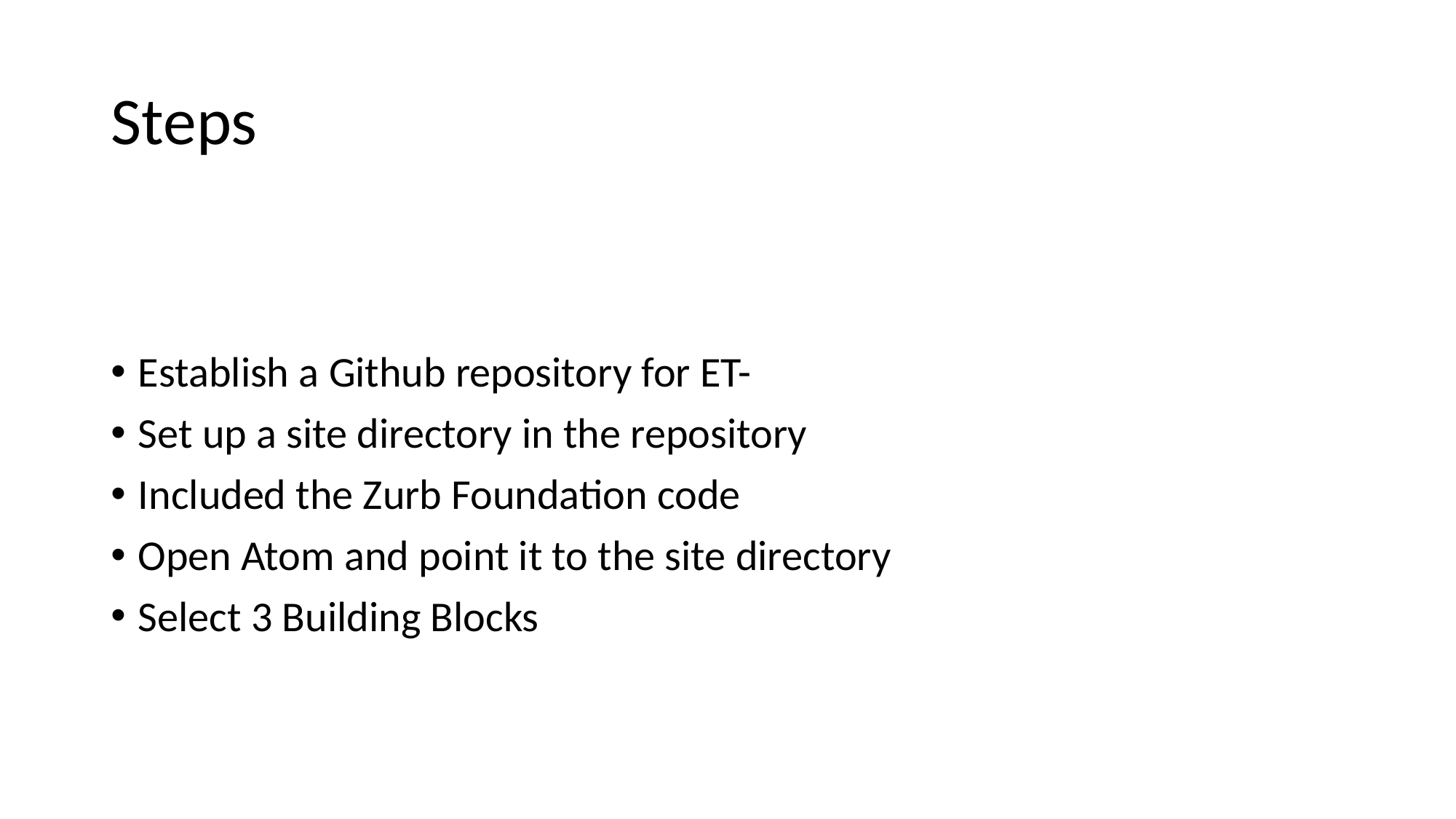

# Steps

Establish a Github repository for ET-
Set up a site directory in the repository
Included the Zurb Foundation code
Open Atom and point it to the site directory
Select 3 Building Blocks